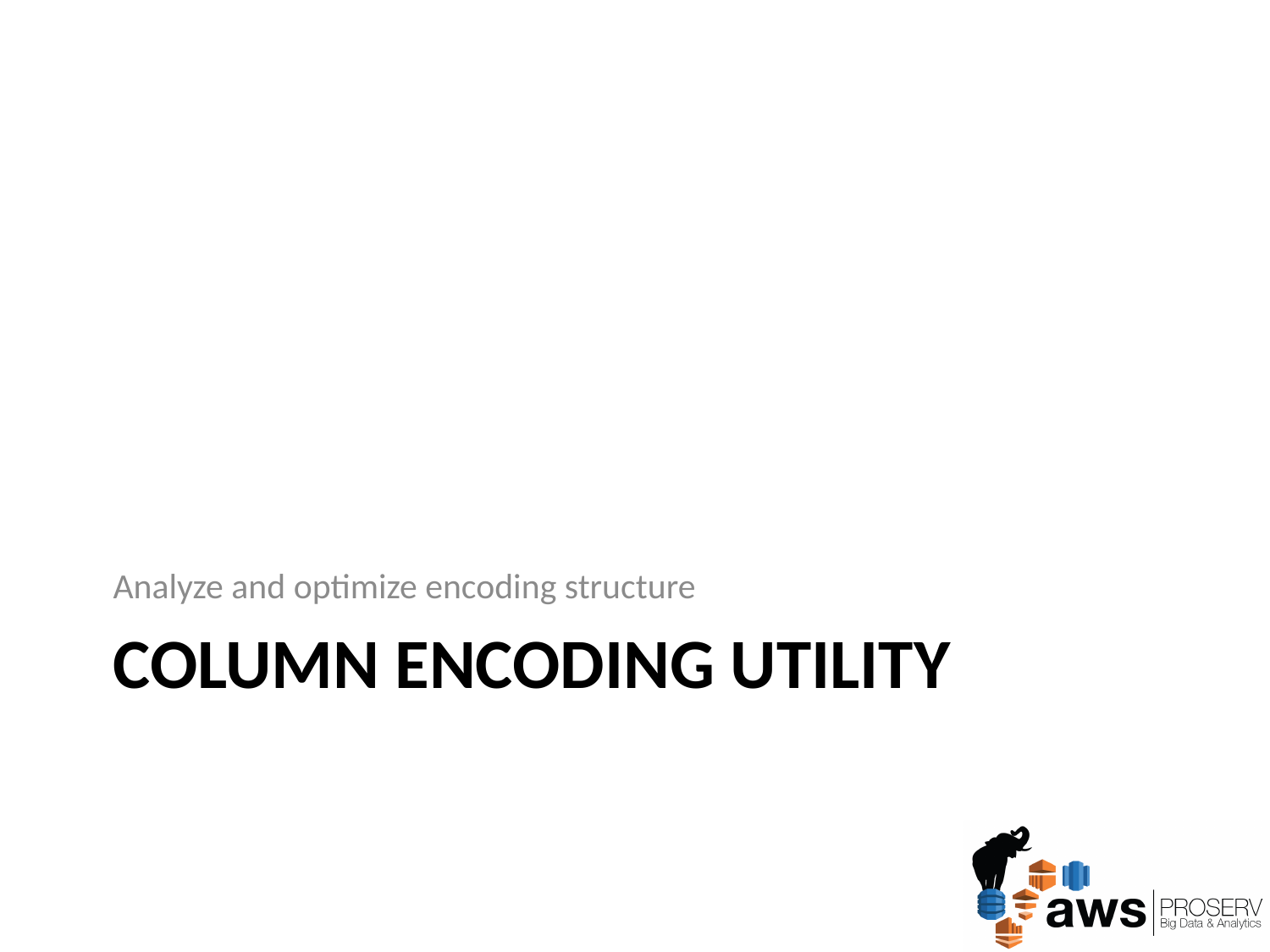

Analyze and optimize encoding structure
# Column Encoding Utility